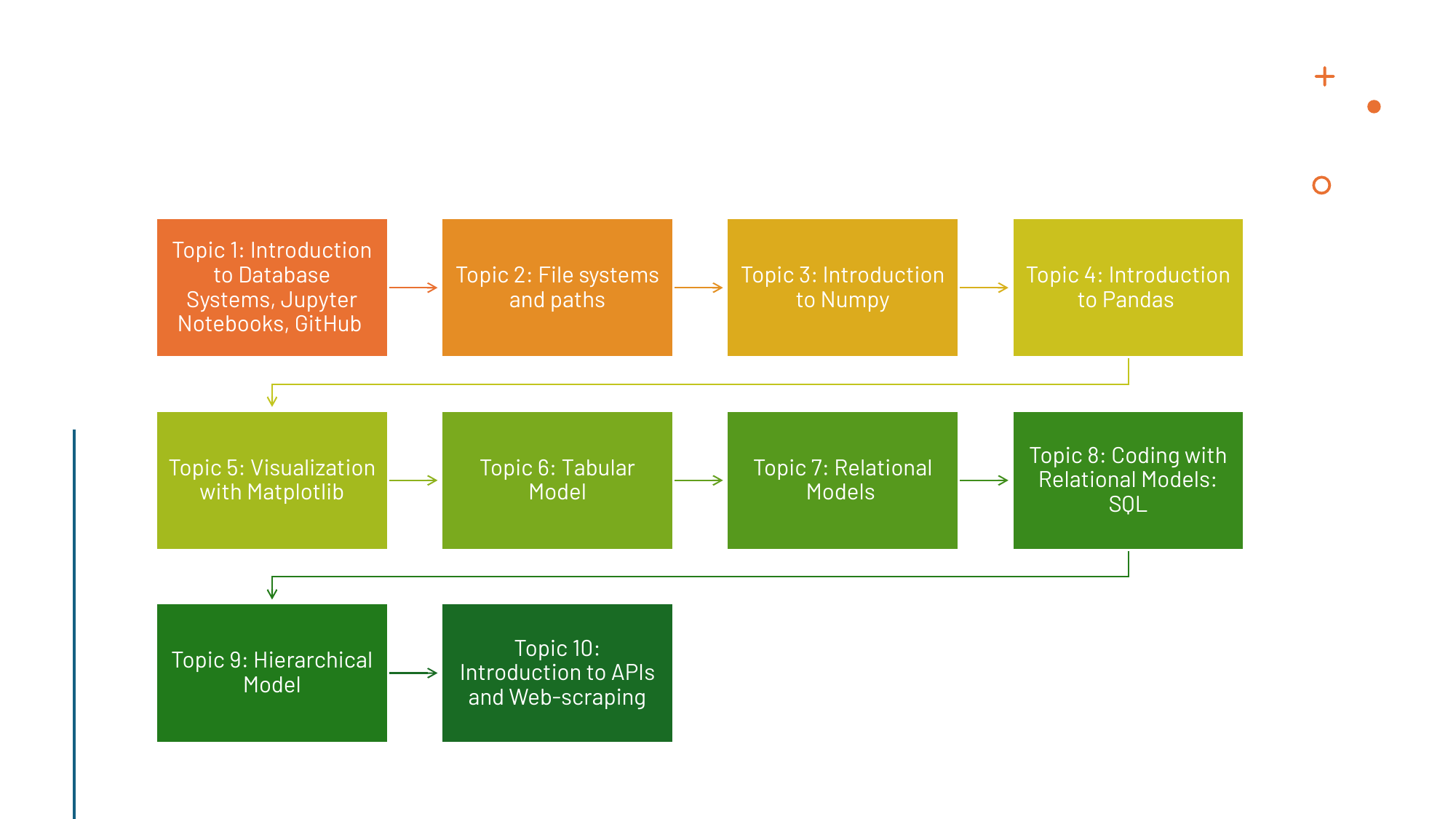

Topic 1: Introduction to Database Systems, Jupyter Notebooks, GitHub

Topic 2: File systems and paths

Topic 3: Introduction to Numpy

Topic 4: Introduction to Pandas

Topic 5: Visualization with Matplotlib

Topic 6: Tabular Model

Topic 7: Relational Models

Topic 8: Coding with Relational Models: SQL

Topic 9: Hierarchical Model
Topic 10: Introduction to APIs and Web-scraping